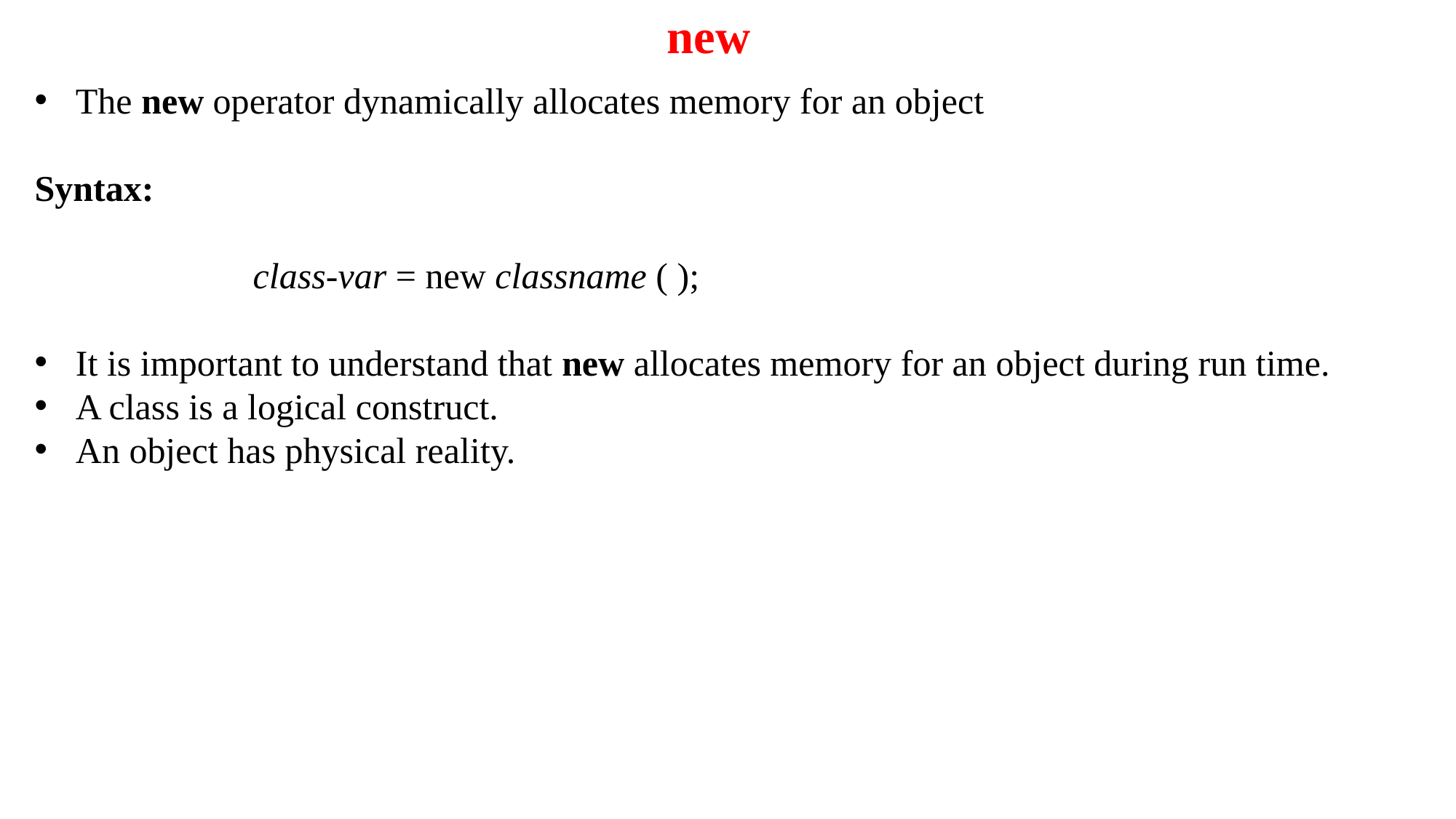

new
The new operator dynamically allocates memory for an object

Syntax:

 		class-var = new classname ( );

It is important to understand that new allocates memory for an object during run time.
A class is a logical construct.
An object has physical reality.